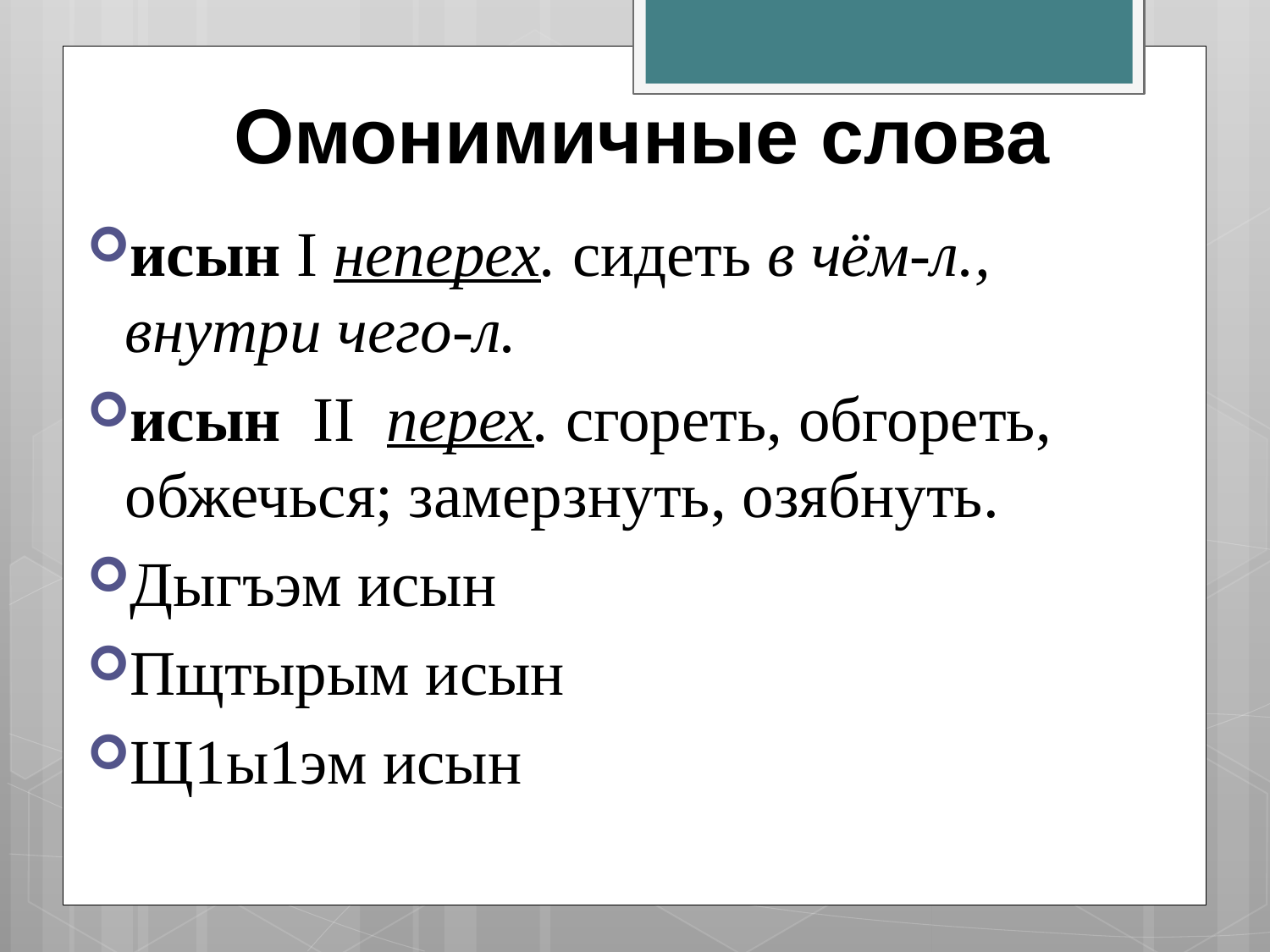

# Омонимичные слова
исын I неперех. сидеть в чём-л., внутри чего-л.
исын  II  перех. сгореть, обгореть, обжечься; замерзнуть, озябнуть.
Дыгъэм исын
Пщтырым исын
Щ1ы1эм исын